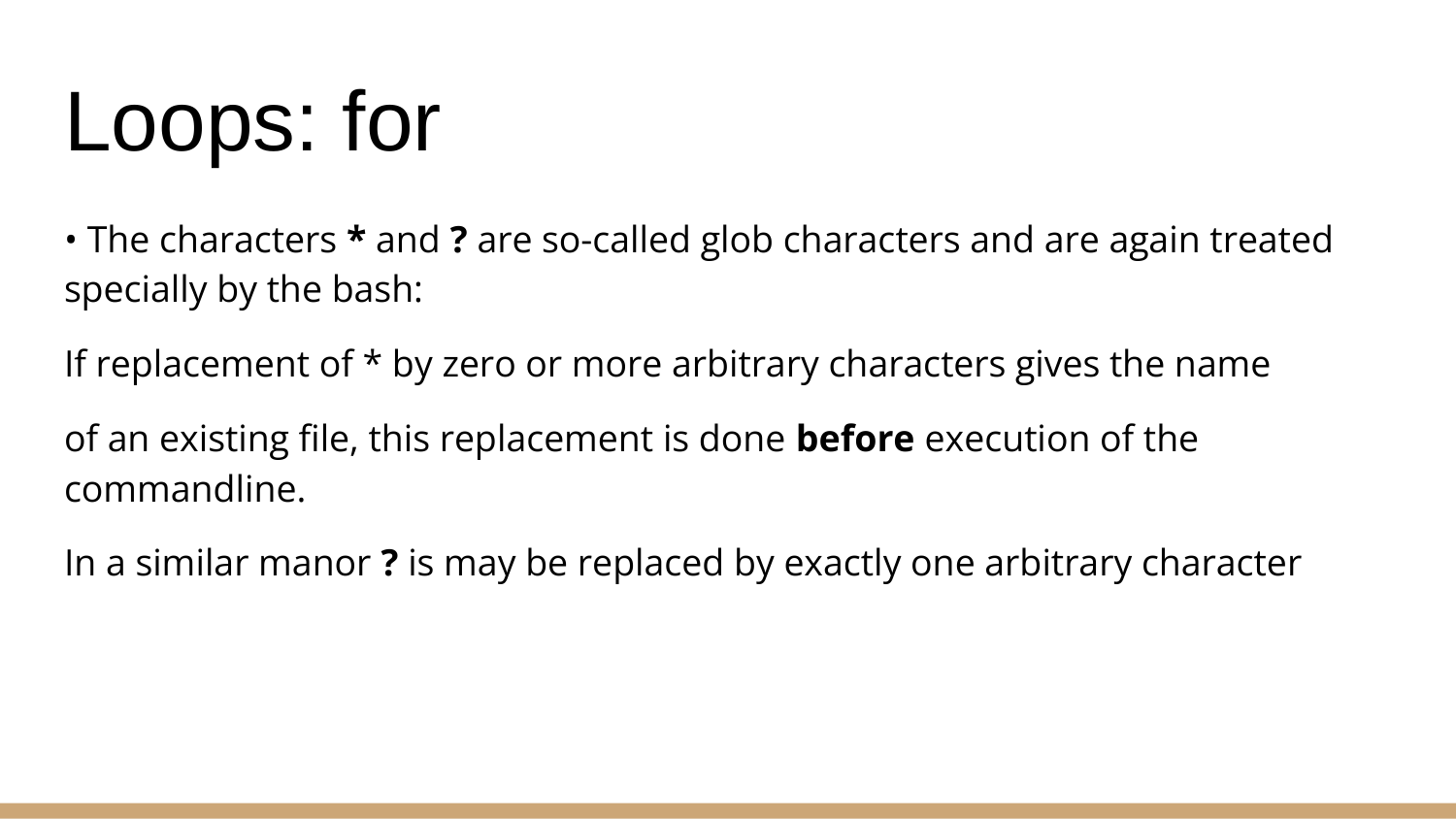

# Loops: for
• The characters * and ? are so-called glob characters and are again treated specially by the bash:
If replacement of * by zero or more arbitrary characters gives the name
of an existing file, this replacement is done before execution of the commandline.
In a similar manor ? is may be replaced by exactly one arbitrary character